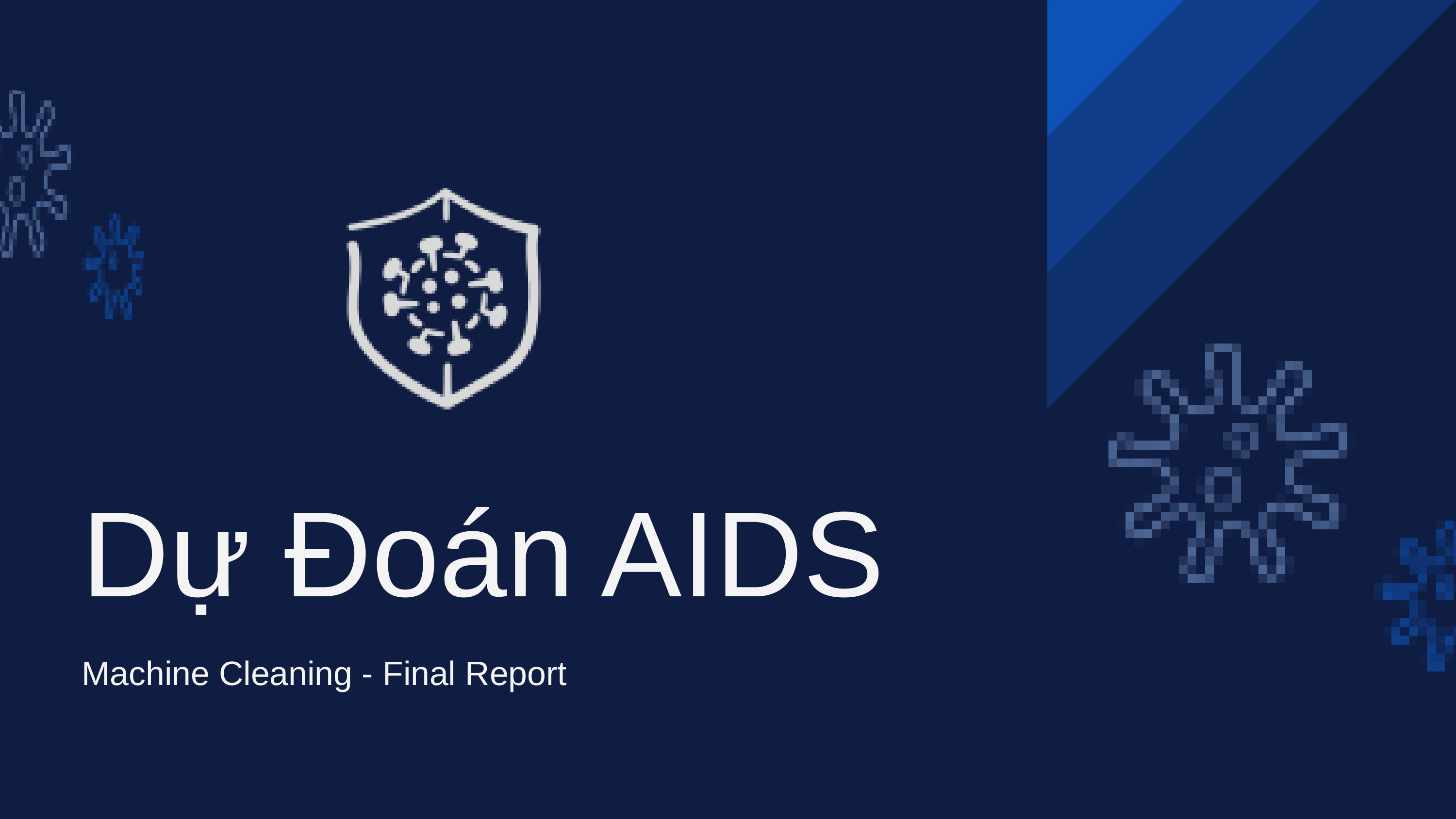

Dự Đoán AIDS
Machine Cleaning - Final Report